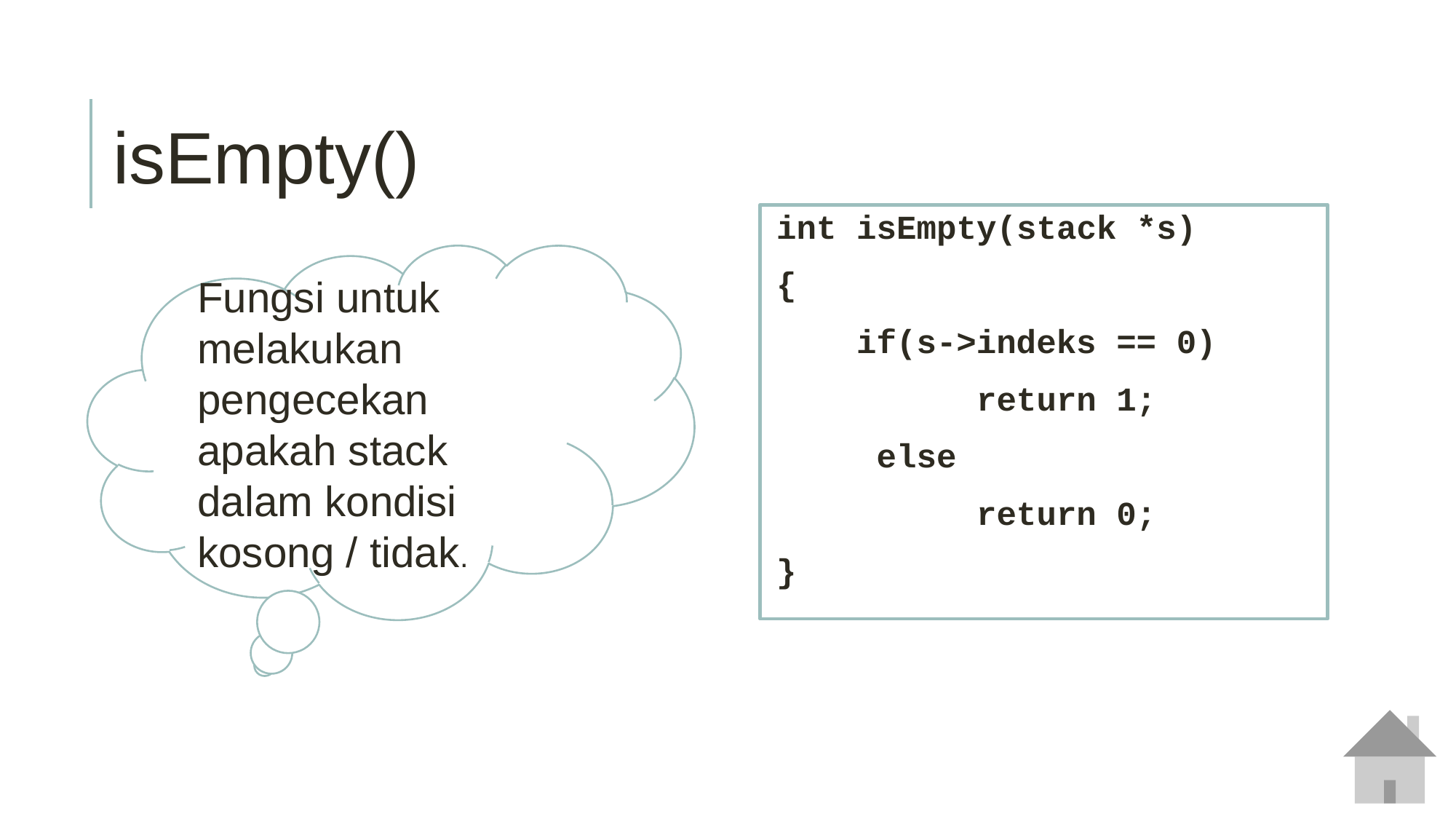

isEmpty()
int isEmpty(stack *s)
{
    if(s->indeks == 0)
          return 1;
     else
          return 0;
}
Fungsi untuk melakukan pengecekan apakah stack dalam kondisi kosong / tidak.